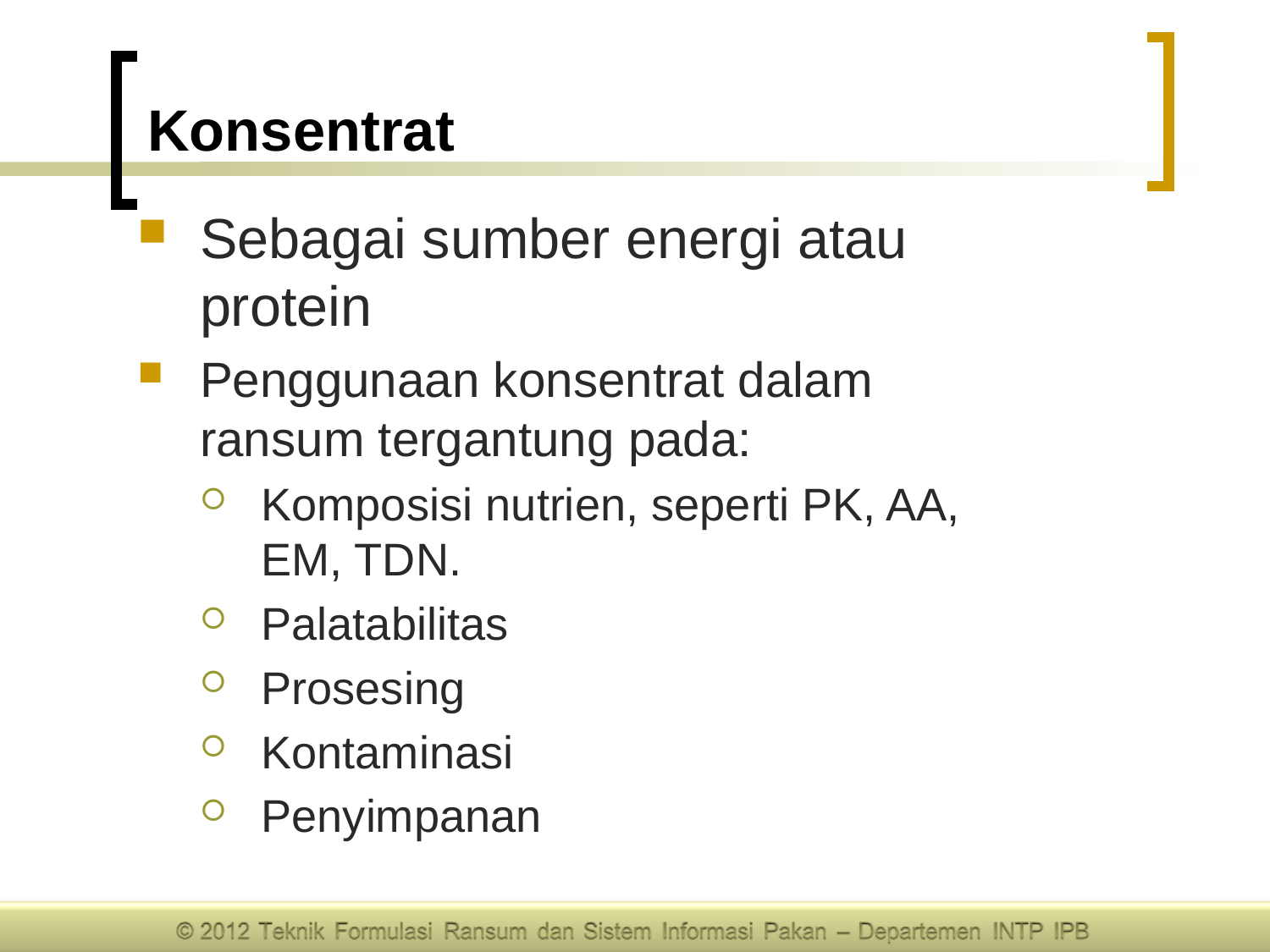

# Konsentrat
Sebagai sumber energi atau protein
Penggunaan konsentrat dalam ransum tergantung pada:
Komposisi nutrien, seperti PK, AA, EM, TDN.
Palatabilitas
Prosesing
Kontaminasi
Penyimpanan